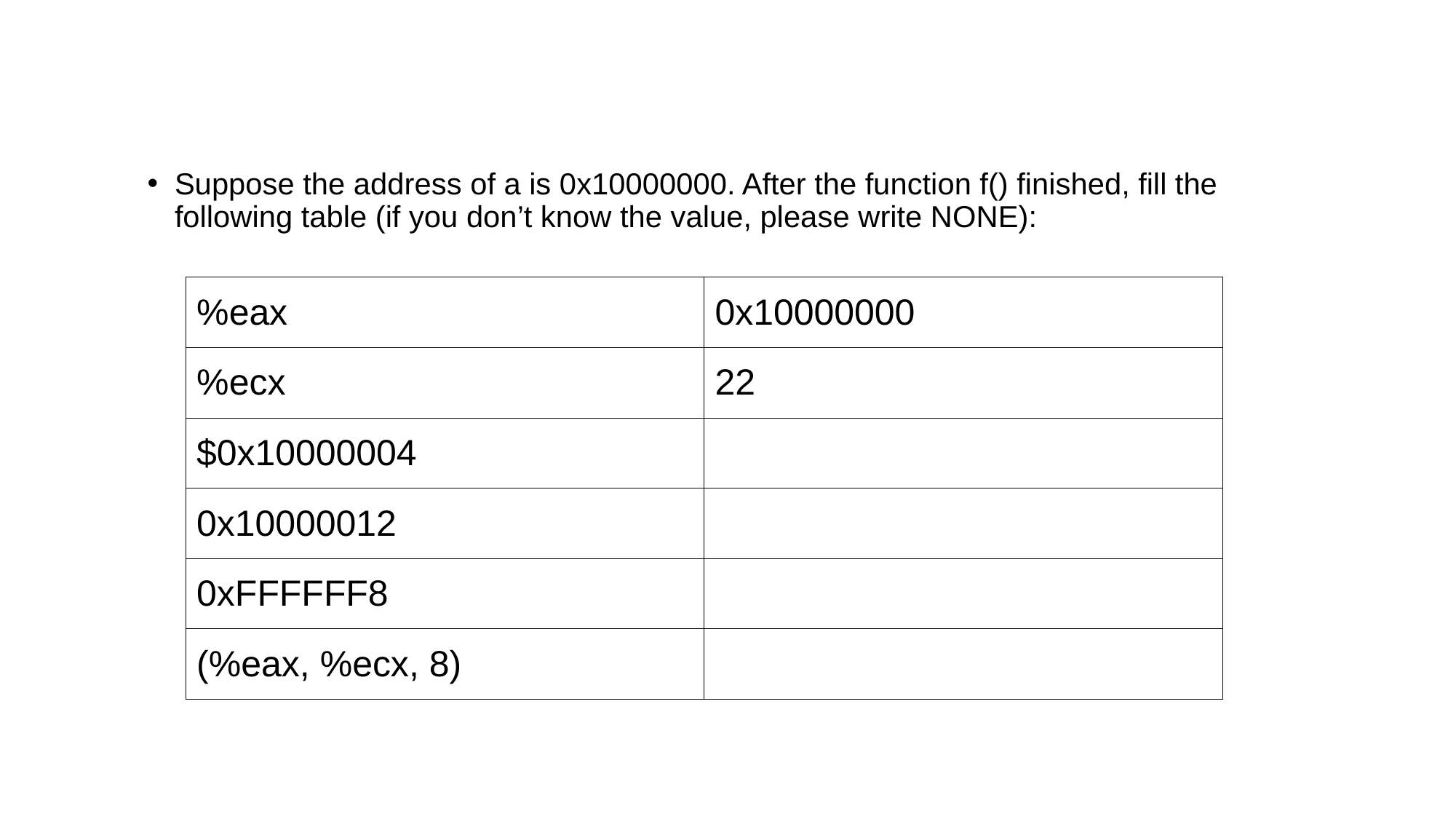

Suppose the address of a is 0x10000000. After the function f() finished, fill the following table (if you don’t know the value, please write NONE):

| %eax | 0x10000000 |
| --- | --- |
| %ecx | 22 |
| $0x10000004 |  |
| 0x10000012 |  |
| 0xFFFFFF8 |  |
| (%eax, %ecx, 8) |  |